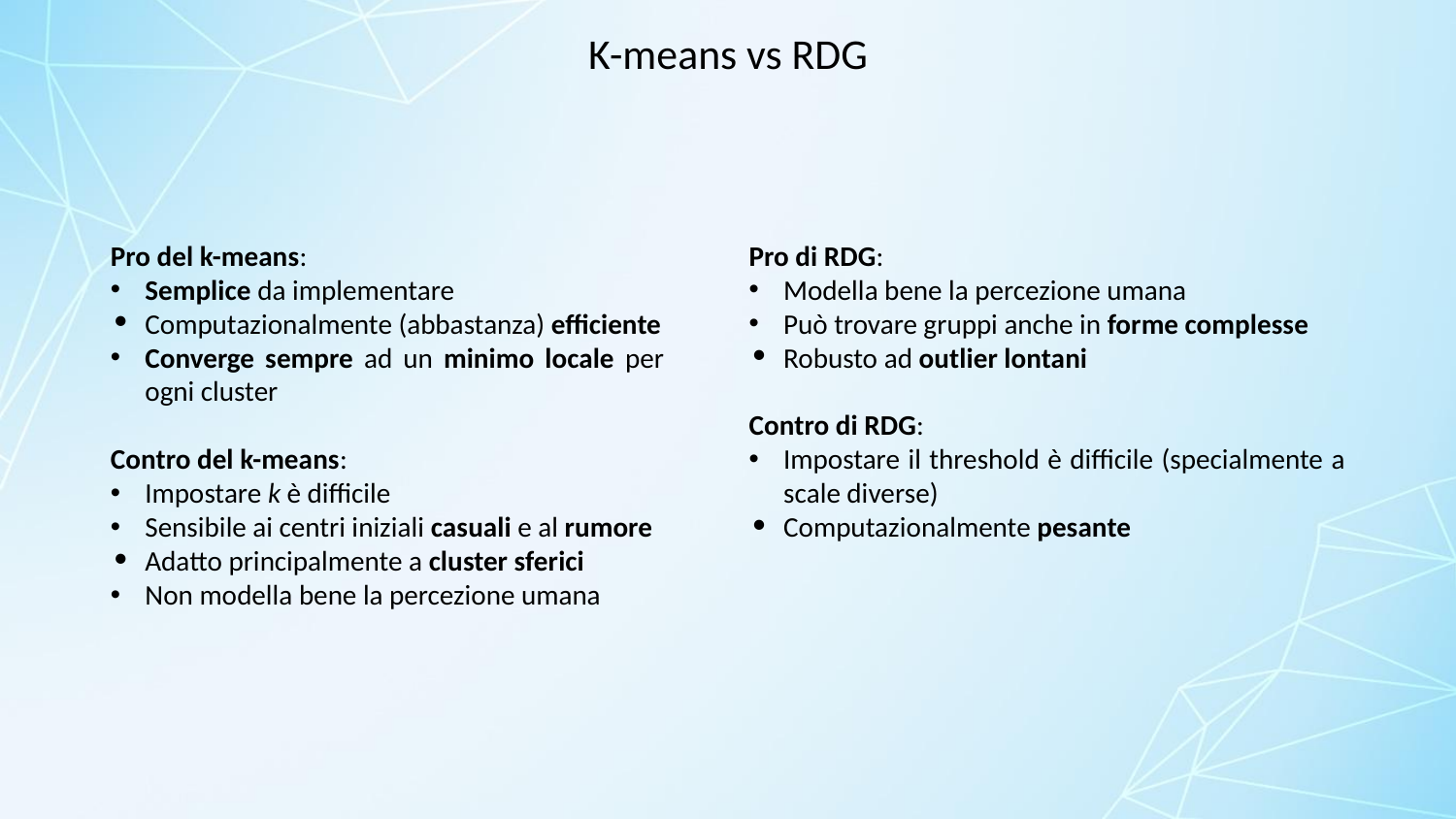

K-means vs RDG
Pro del k-means:
Semplice da implementare
Computazionalmente (abbastanza) efficiente
Converge sempre ad un minimo locale per ogni cluster

Contro del k-means:
Impostare k è difficile
Sensibile ai centri iniziali casuali e al rumore
Adatto principalmente a cluster sferici
Non modella bene la percezione umana
Pro di RDG:
Modella bene la percezione umana
Può trovare gruppi anche in forme complesse
Robusto ad outlier lontani

Contro di RDG:
Impostare il threshold è difficile (specialmente a scale diverse)
Computazionalmente pesante